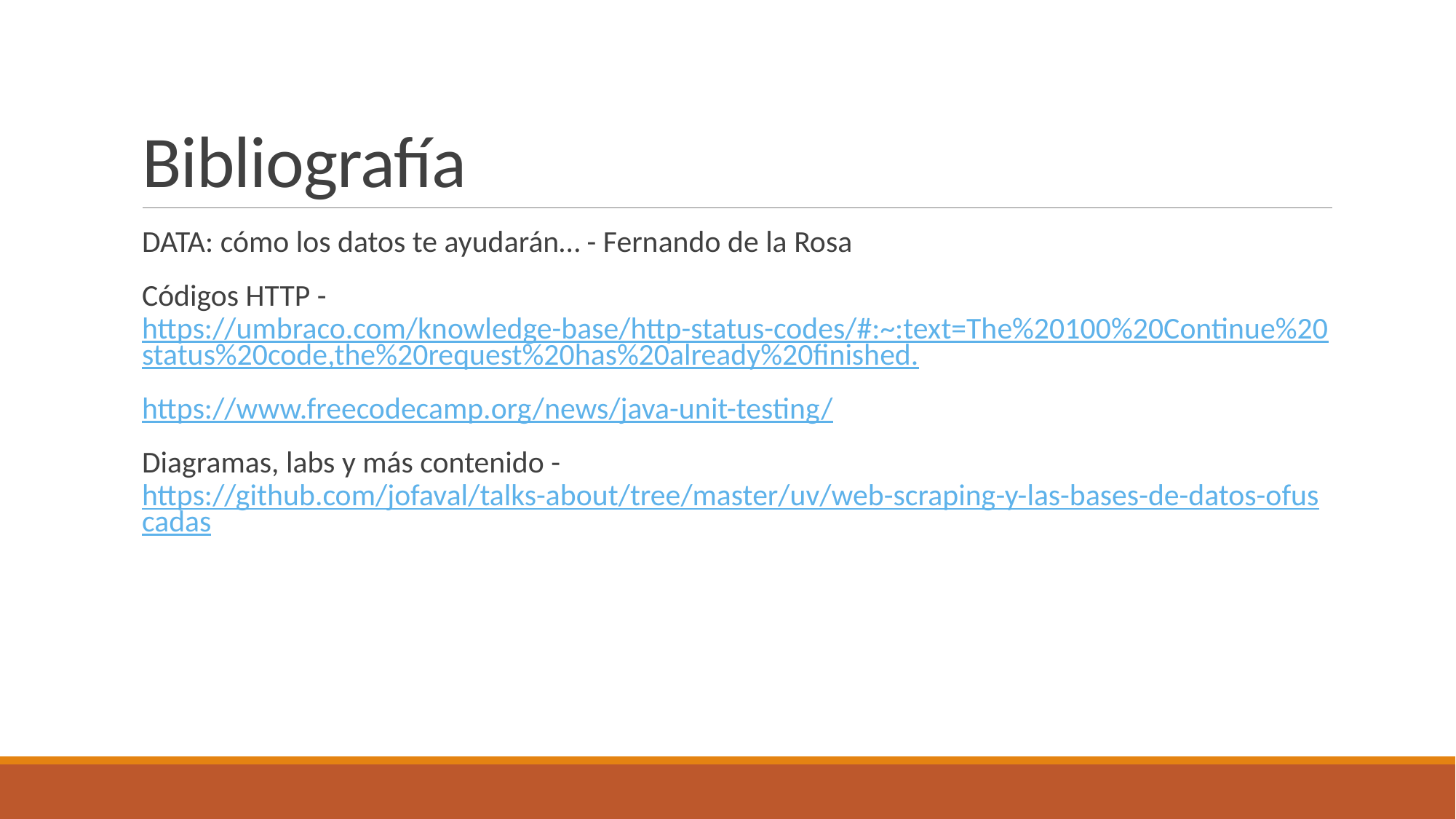

# Bibliografía
DATA: cómo los datos te ayudarán… - Fernando de la Rosa
Códigos HTTP - https://umbraco.com/knowledge-base/http-status-codes/#:~:text=The%20100%20Continue%20status%20code,the%20request%20has%20already%20finished.
https://www.freecodecamp.org/news/java-unit-testing/
Diagramas, labs y más contenido - https://github.com/jofaval/talks-about/tree/master/uv/web-scraping-y-las-bases-de-datos-ofuscadas